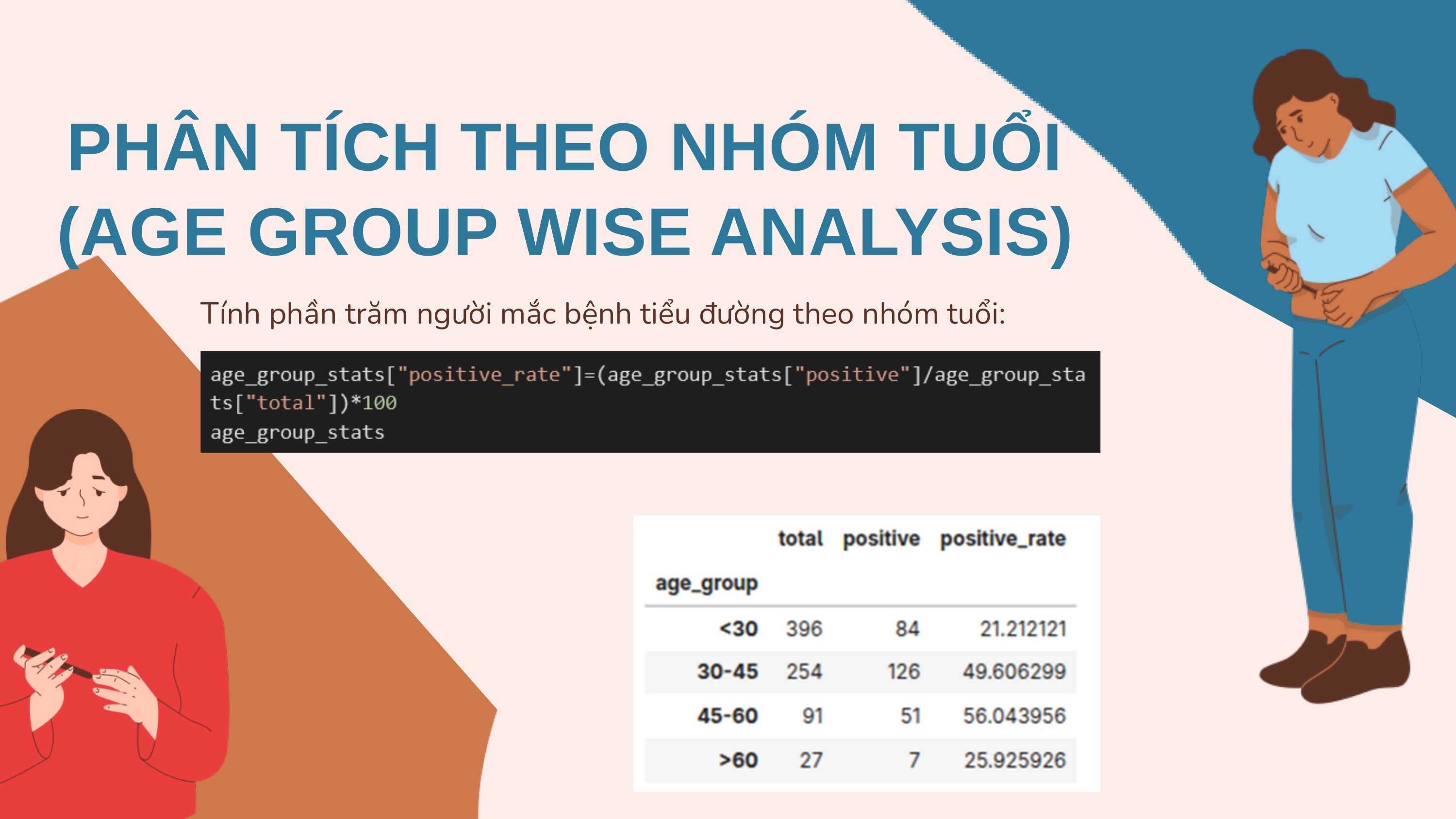

PHÂN TÍCH THEO NHÓM TUỔI (AGE GROUP WISE ANALYSIS)
Tính phần trăm người mắc bệnh tiểu đường theo nhóm tuổi: